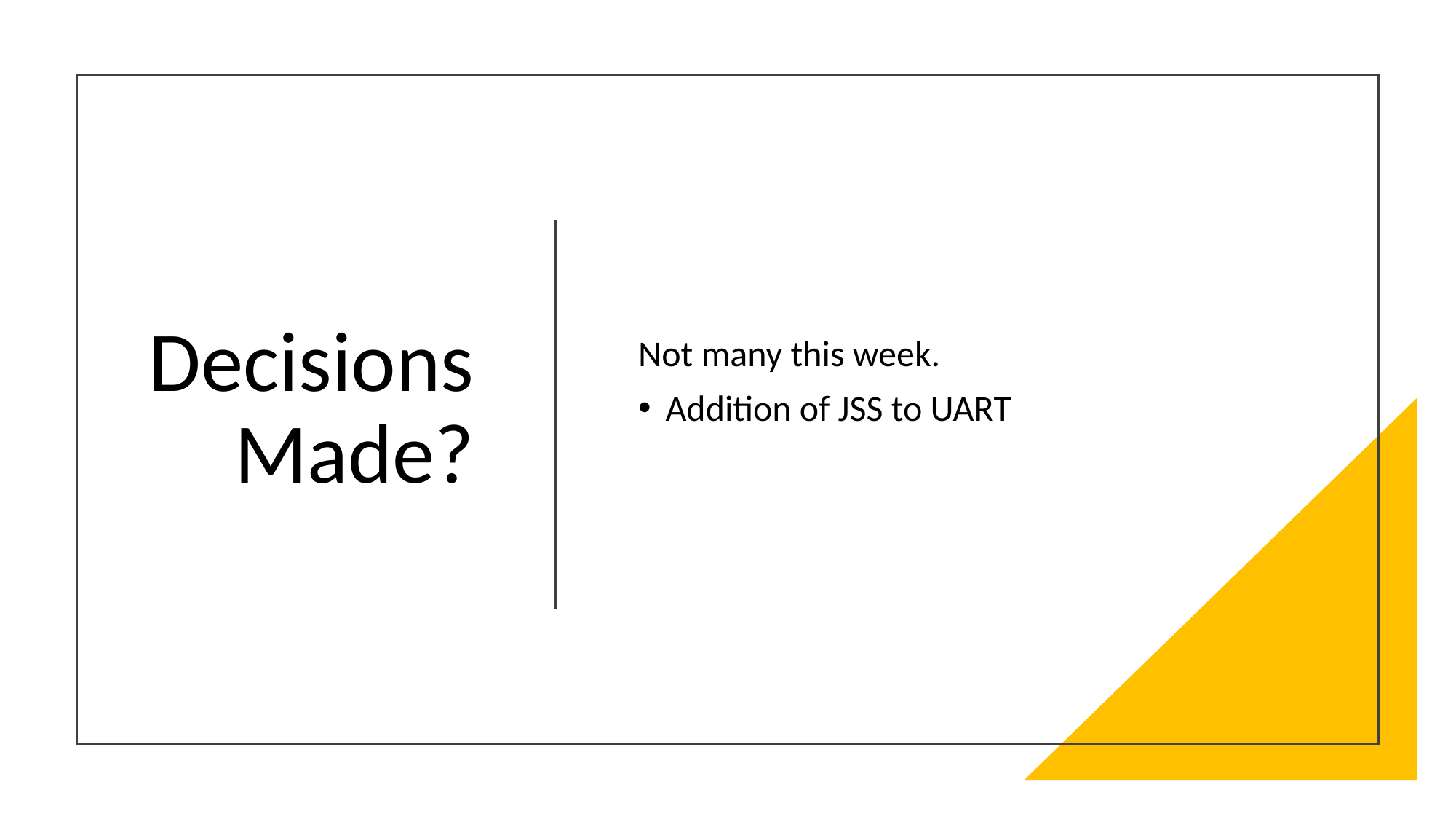

# Decisions Made?
Not many this week.
Addition of JSS to UART